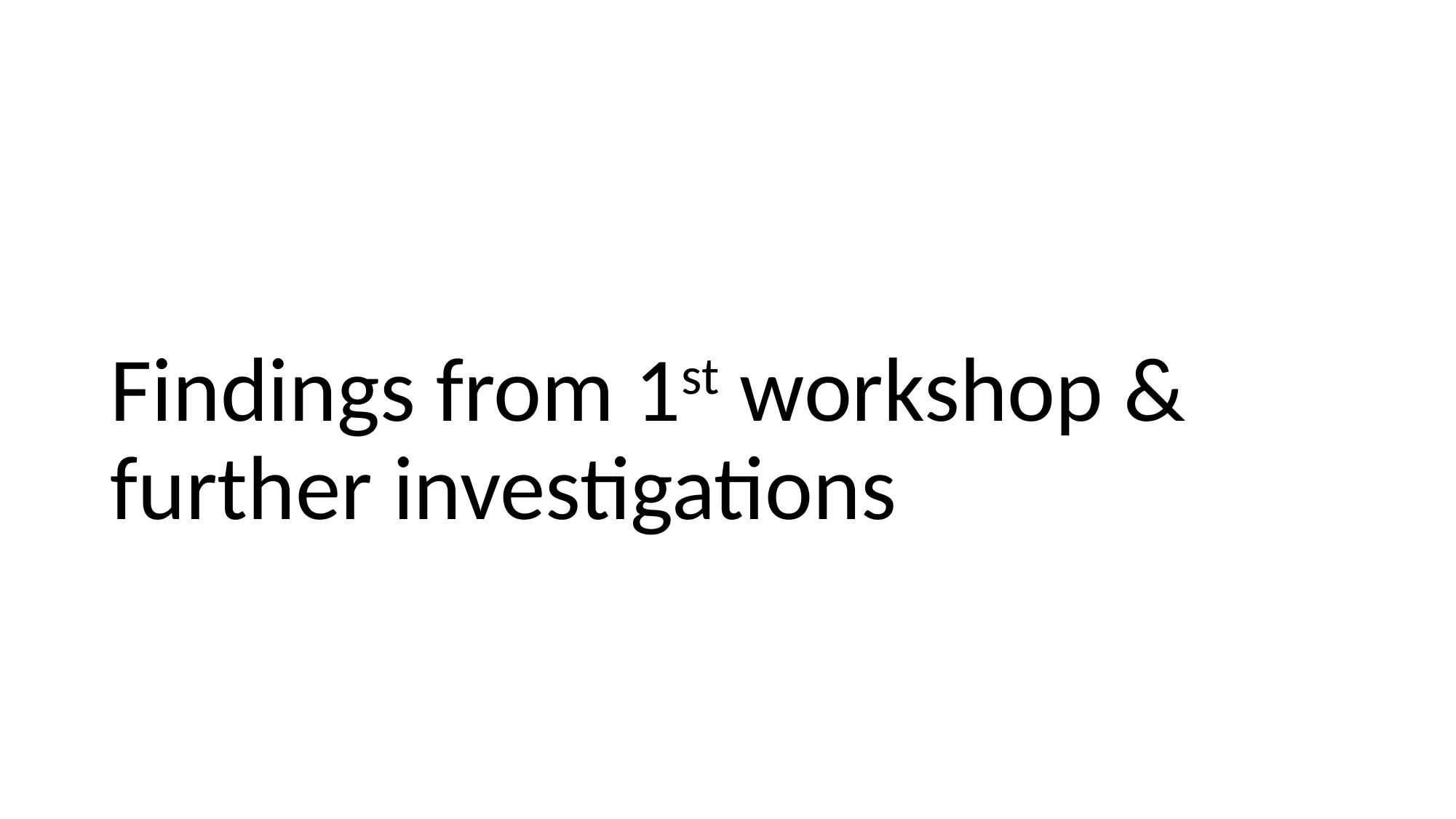

# Findings from 1st workshop & further investigations